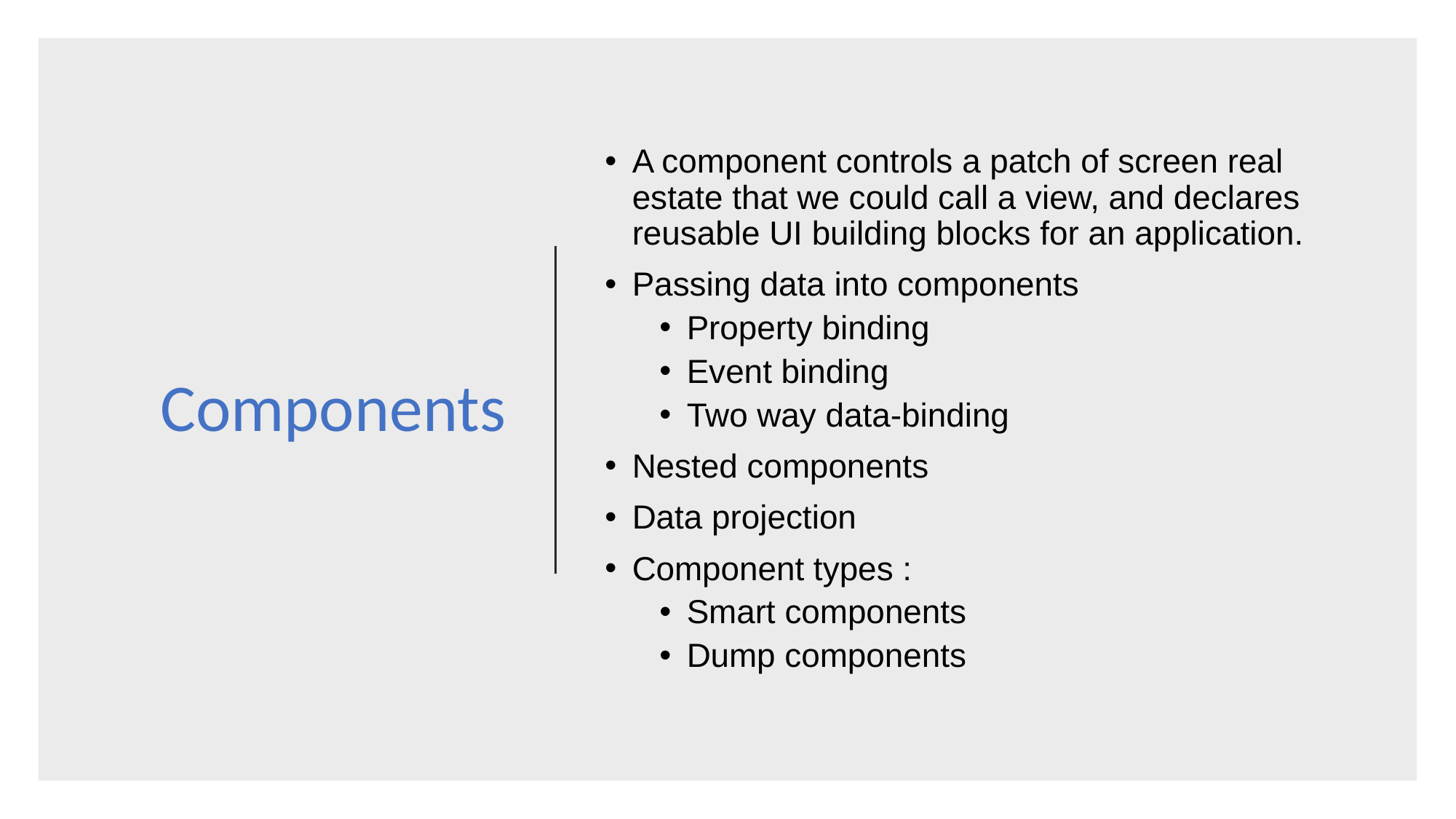

# Components
A component controls a patch of screen real estate that we could call a view, and declares reusable UI building blocks for an application.
Passing data into components
Property binding
Event binding
Two way data-binding
Nested components
Data projection
Component types :
Smart components
Dump components